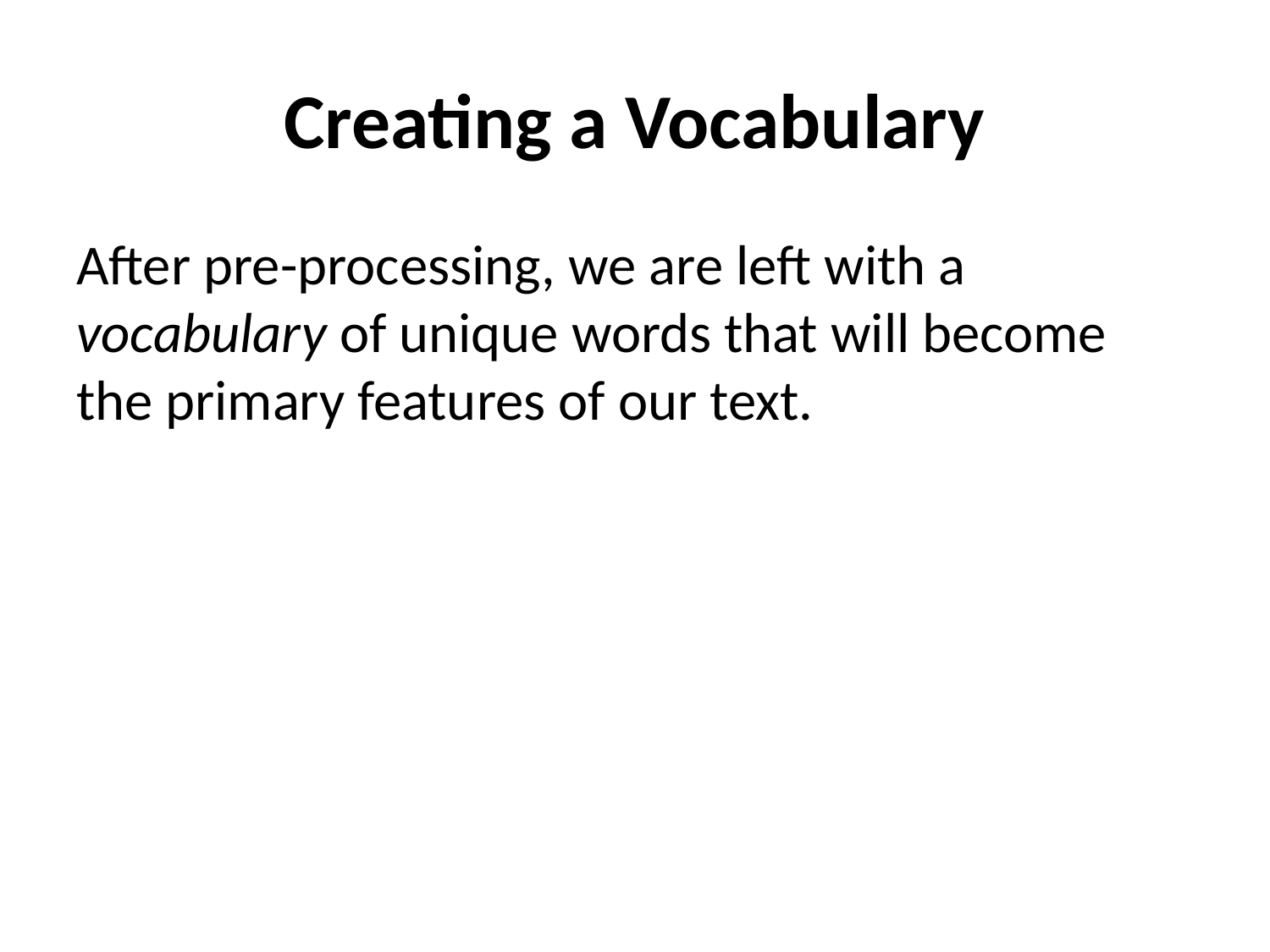

# Creating a Vocabulary
After pre-processing, we are left with a vocabulary of unique words that will become the primary features of our text.